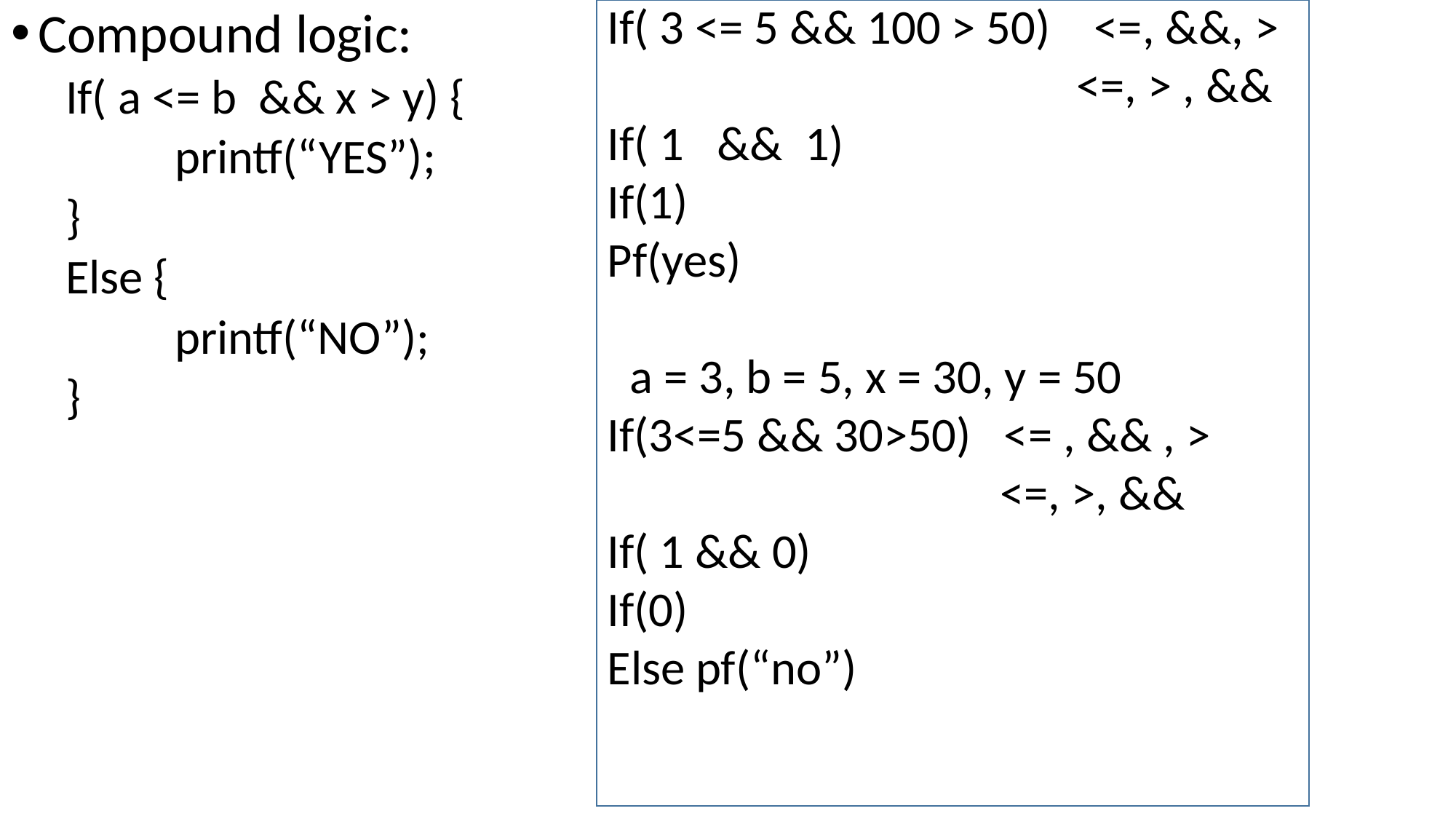

Compound logic:
If( a <= b  && x > y) {
	printf(“YES”);
}
Else {
	printf(“NO”);
}
Fa = 3, b = 5, x = 100, y = 50
If( 3 <= 5 && 100 > 50)    <=, &&, >
				   <=, > , &&
If( 1   &&  1)
If(1)
Pf(yes)

Fa = 3, b = 5, x = 30, y = 50
If(3<=5 && 30>50)   <= , && , >
			      <=, >, &&
If( 1 && 0)
If(0)
Else pf(“no”)